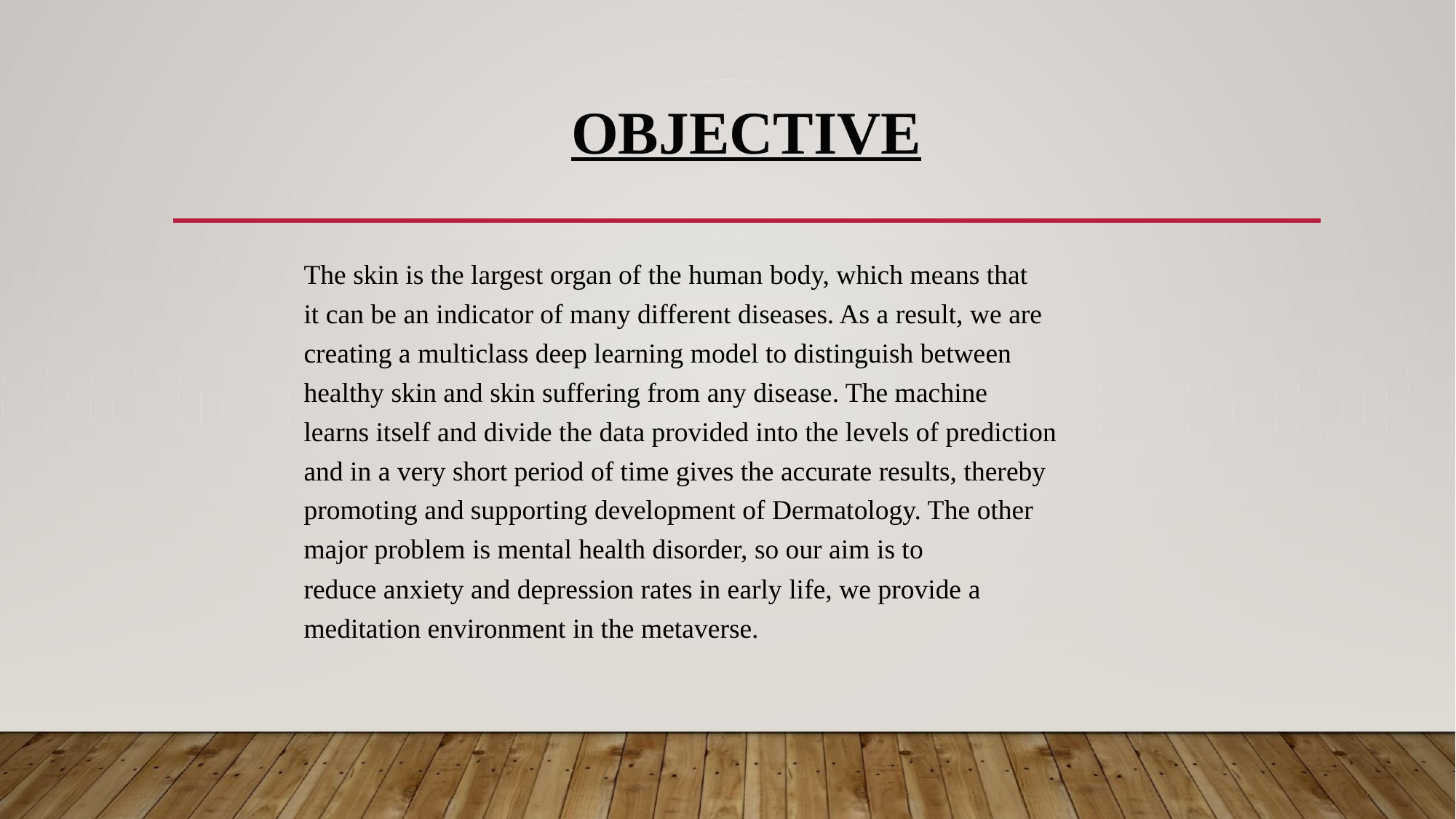

# OBJECTIVE
The skin is the largest organ of the human body, which means that
it can be an indicator of many different diseases. As a result, we are
creating a multiclass deep learning model to distinguish between
healthy skin and skin suffering from any disease. The machine
learns itself and divide the data provided into the levels of prediction
and in a very short period of time gives the accurate results, thereby
promoting and supporting development of Dermatology. The other
major problem is mental health disorder, so our aim is to
reduce anxiety and depression rates in early life, we provide a
meditation environment in the metaverse.